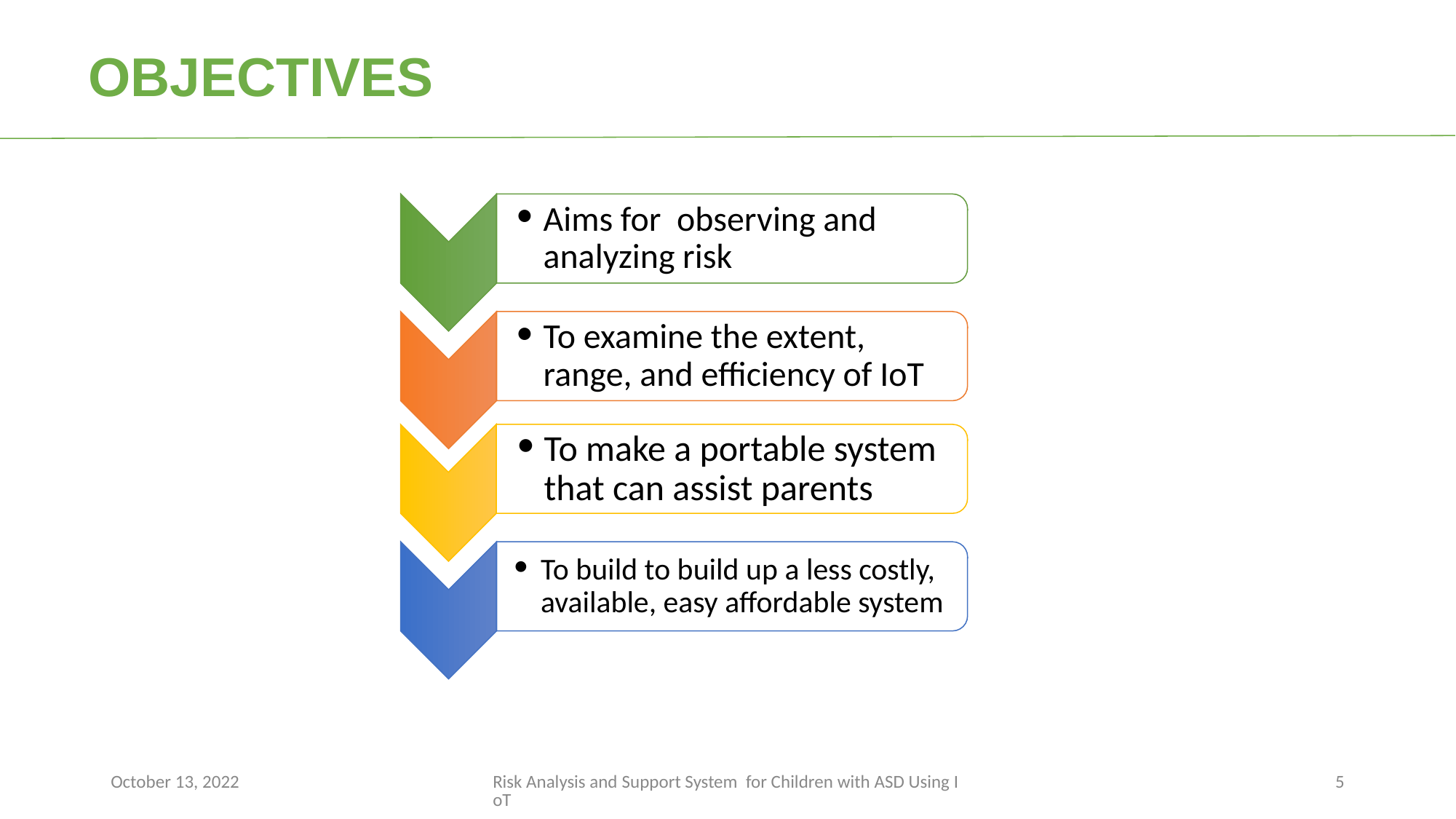

OBJECTIVES

Aims for  observing and analyzing risk

To examine the extent, range, and efficiency of IoT

To make a portable system that can assist parents

To build to build up a less costly, available, easy affordable system

October 13, 2022
Risk Analysis and Support System  for Children with ASD Using IoT
5